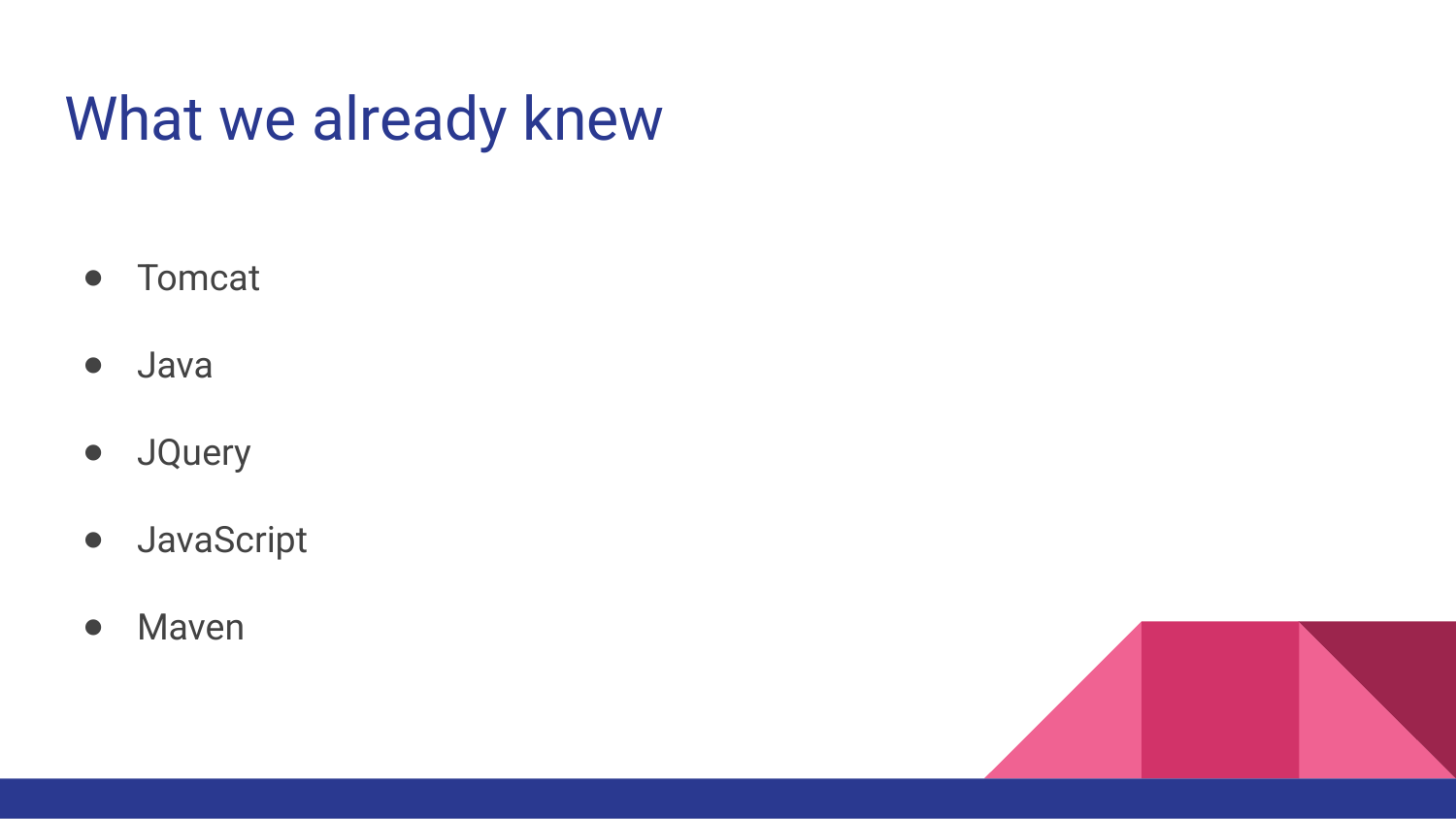

# What we already knew
Tomcat
Java
JQuery
JavaScript
Maven